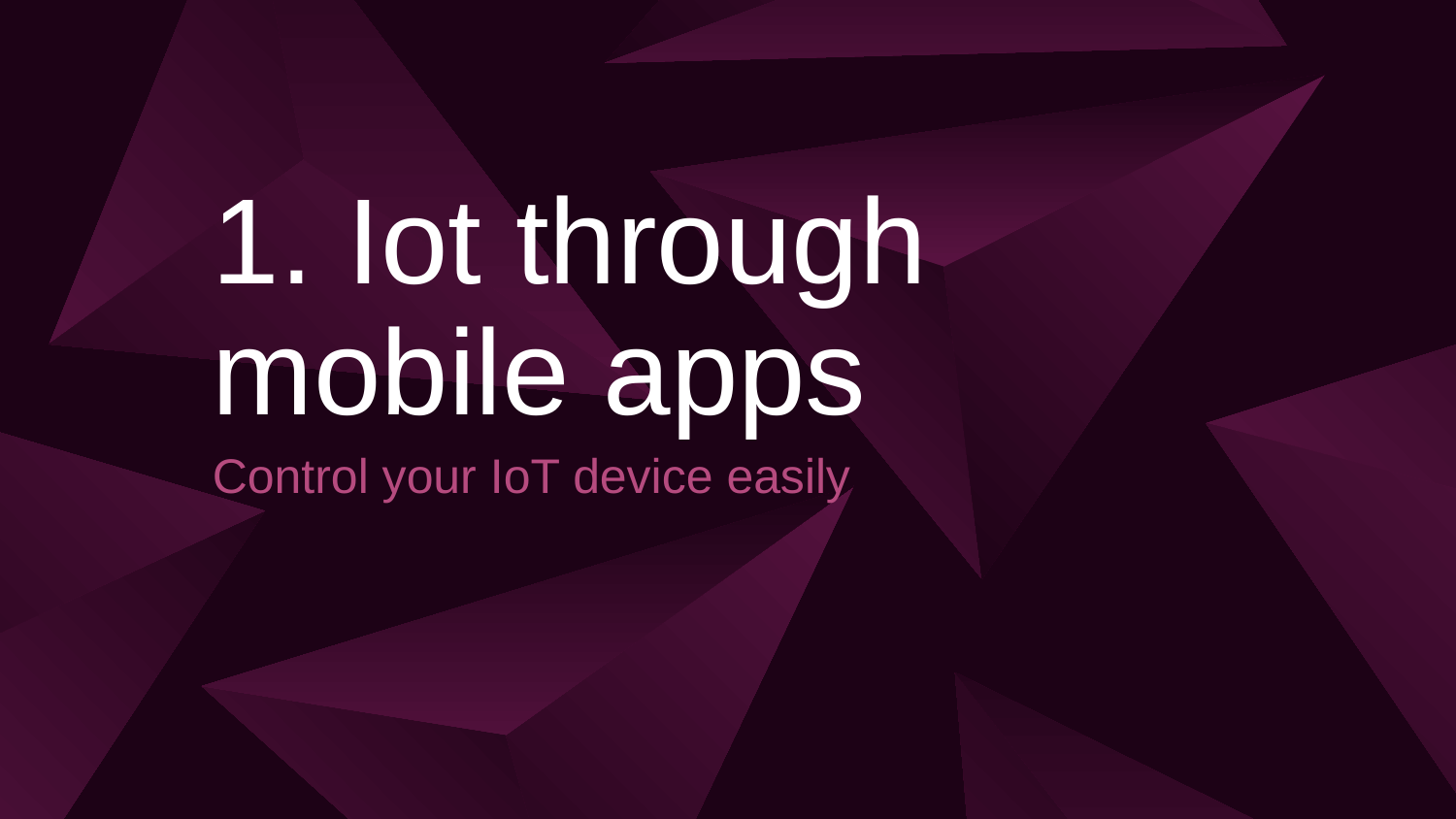

# 1. Iot through mobile apps
Control your IoT device easily